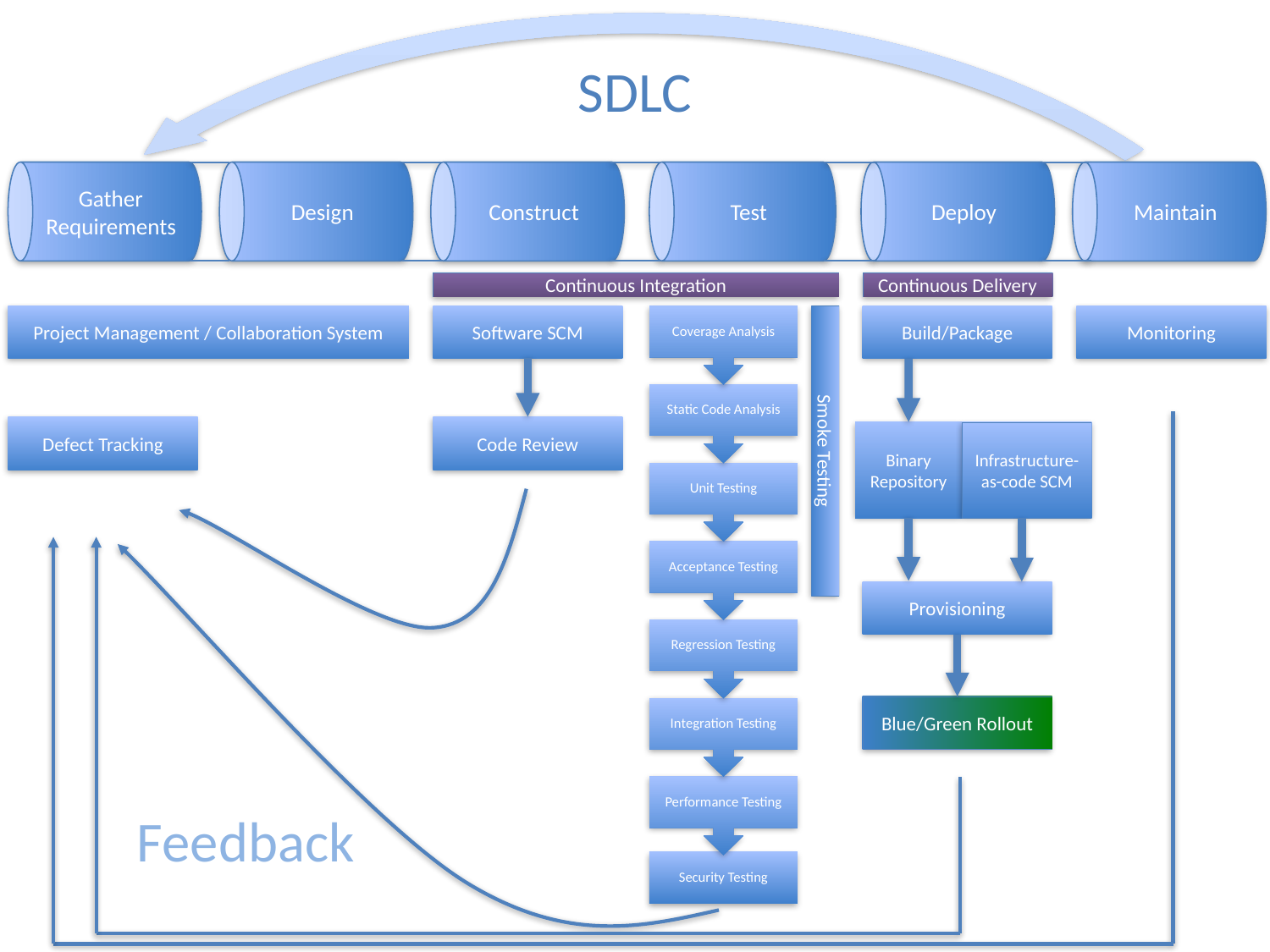

SDLC
Design
Construct
Deploy
Maintain
Gather Requirements
Test
Continuous Integration
Continuous Delivery
Project Management / Collaboration System
Security Testing
Performance Testing
Integration Testing
Regression Testing
Acceptance Testing
Unit Testing
Static Code Analysis
Coverage Analysis
Build/Package
Monitoring
Software SCM
Defect Tracking
Code Review
Binary Repository
Infrastructure-as-code SCM
Smoke Testing

Provisioning
Blue/Green Rollout
Feedback